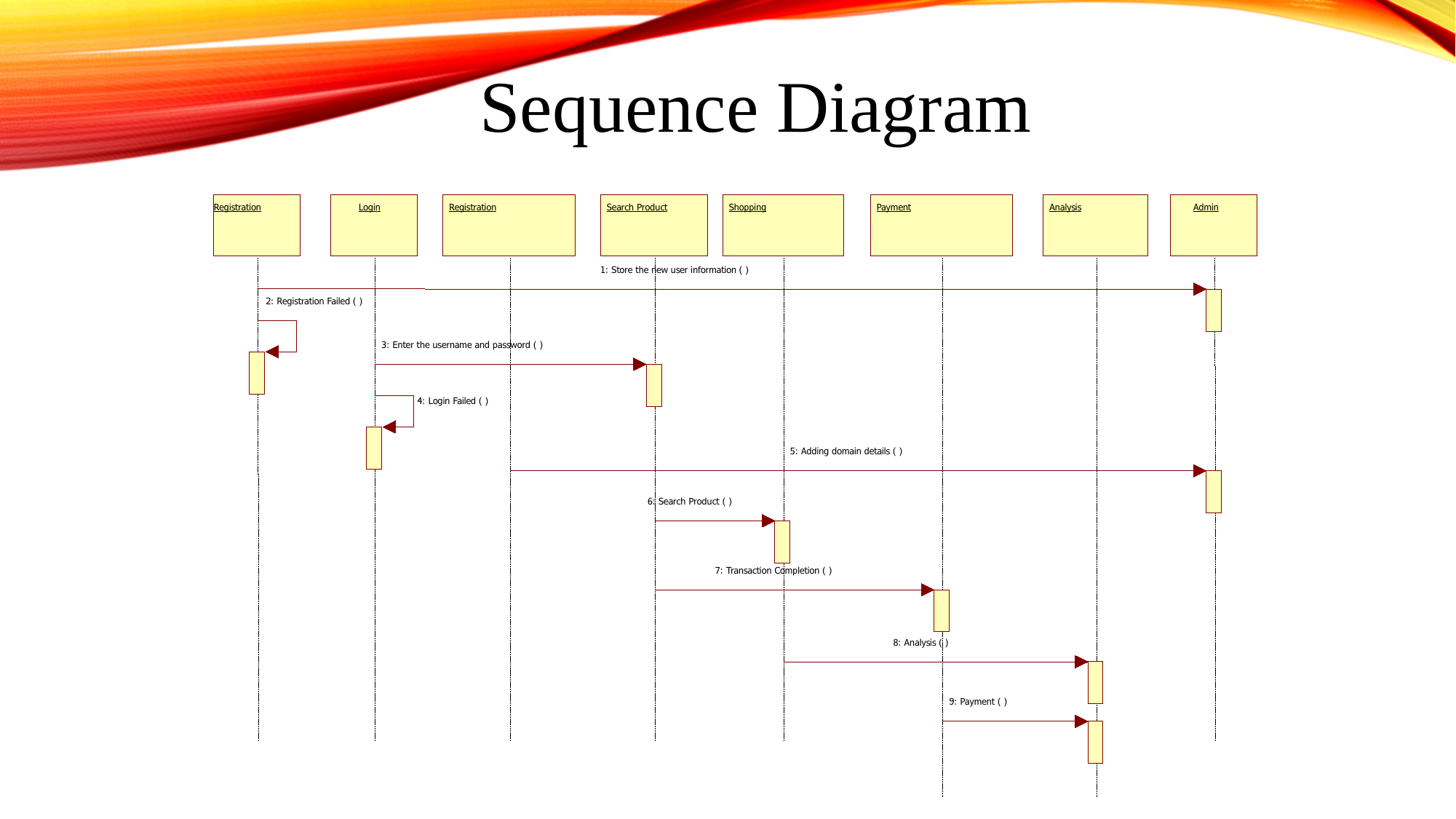

Sequence Diagram

Registration
Login
Registration
Search Product
Shopping
Payment
Analysis
Admin

1: Store the new user information ( )

2: Registration Failed ( )

3: Enter the username and password ( )

4: Login Failed ( )

5: Adding domain details ( )

6: Search Product ( )

7: Transaction Completion ( )

8: Analysis ( )

9: Payment ( )